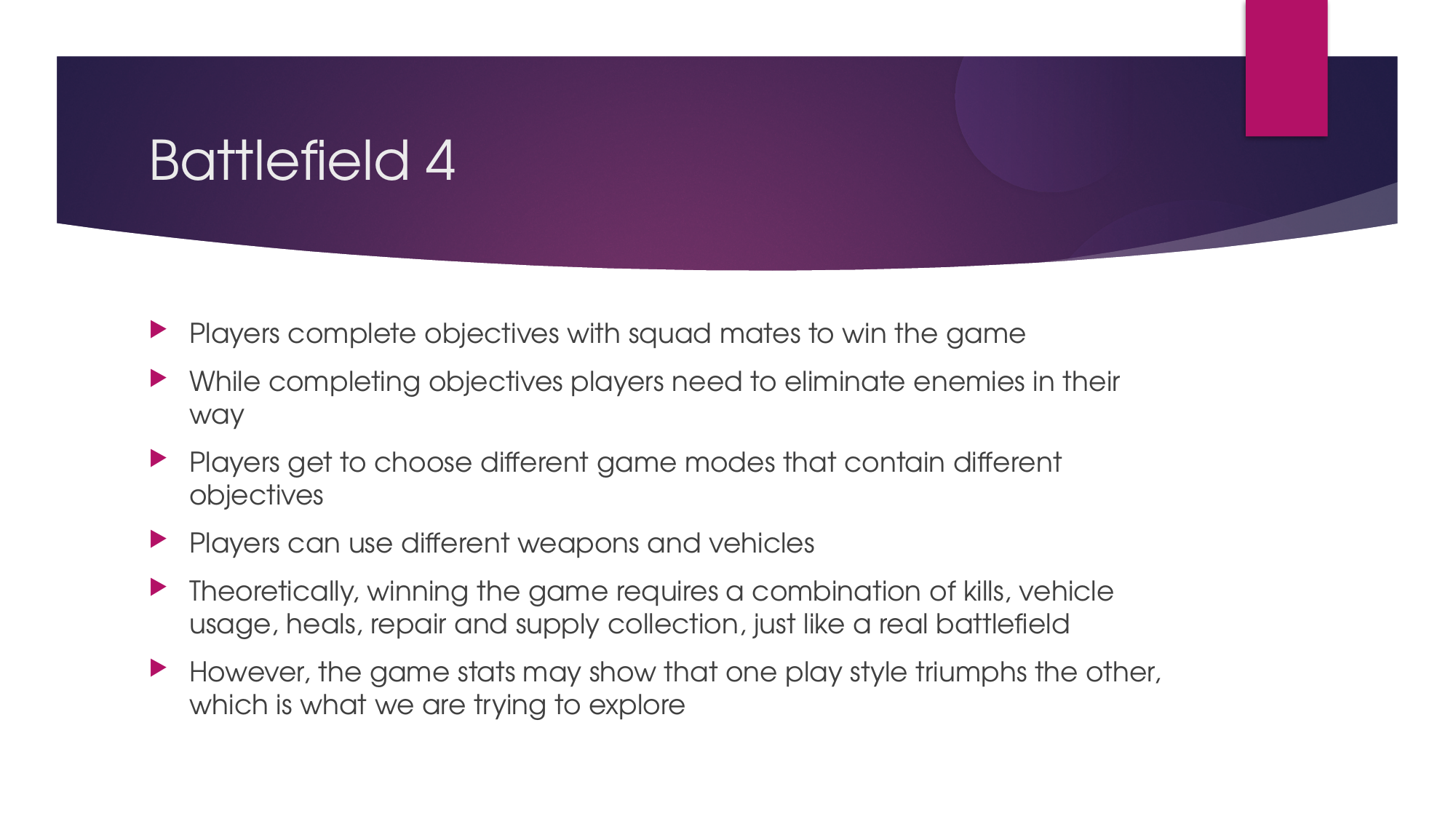

Battlefield 4
Players complete objectives with squad mates to win the game
While completing objectives players need to eliminate enemies in their way
Players get to choose different game modes that contain different objectives
Players can use different weapons and vehicles
Theoretically, winning the game requires a combination of kills, vehicle usage, heals, repair and supply collection, just like a real battlefield
However, the game stats may show that one play style triumphs the other, which is what we are trying to explore